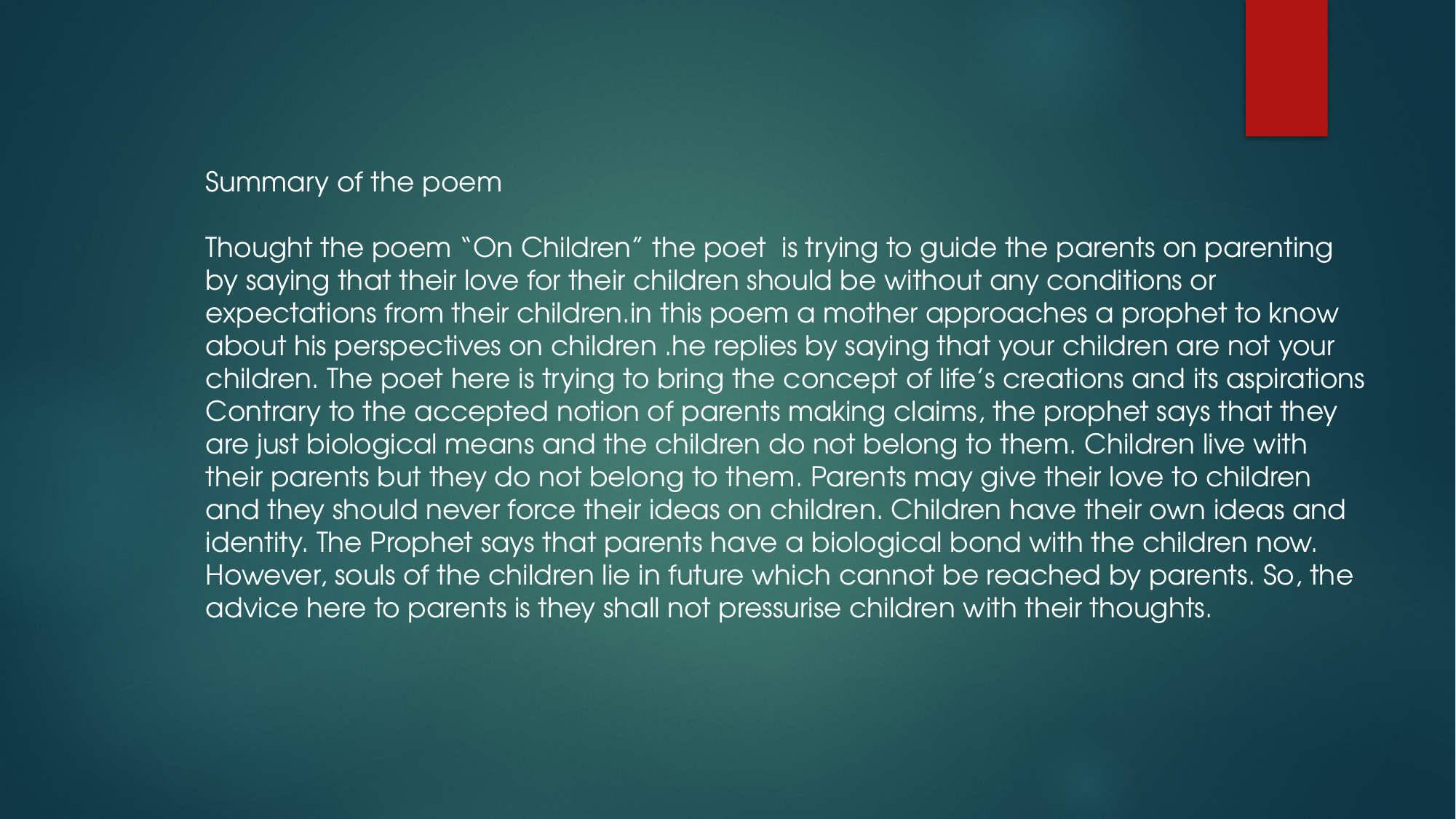

Summary of the poem

Thought the poem “On Children” the poet  is trying to guide the parents on parenting by saying that their love for their children should be without any conditions or expectations from their children.in this poem a mother approaches a prophet to know about his perspectives on children .he replies by saying that your children are not your children. The poet here is trying to bring the concept of life’s creations and its aspirations Contrary to the accepted notion of parents making claims, the prophet says that they are just biological means and the children do not belong to them. Children live with their parents but they do not belong to them. Parents may give their love to children and they should never force their ideas on children. Children have their own ideas and identity. The Prophet says that parents have a biological bond with the children now. However, souls of the children lie in future which cannot be reached by parents. So, the advice here to parents is they shall not pressurise children with their thoughts.